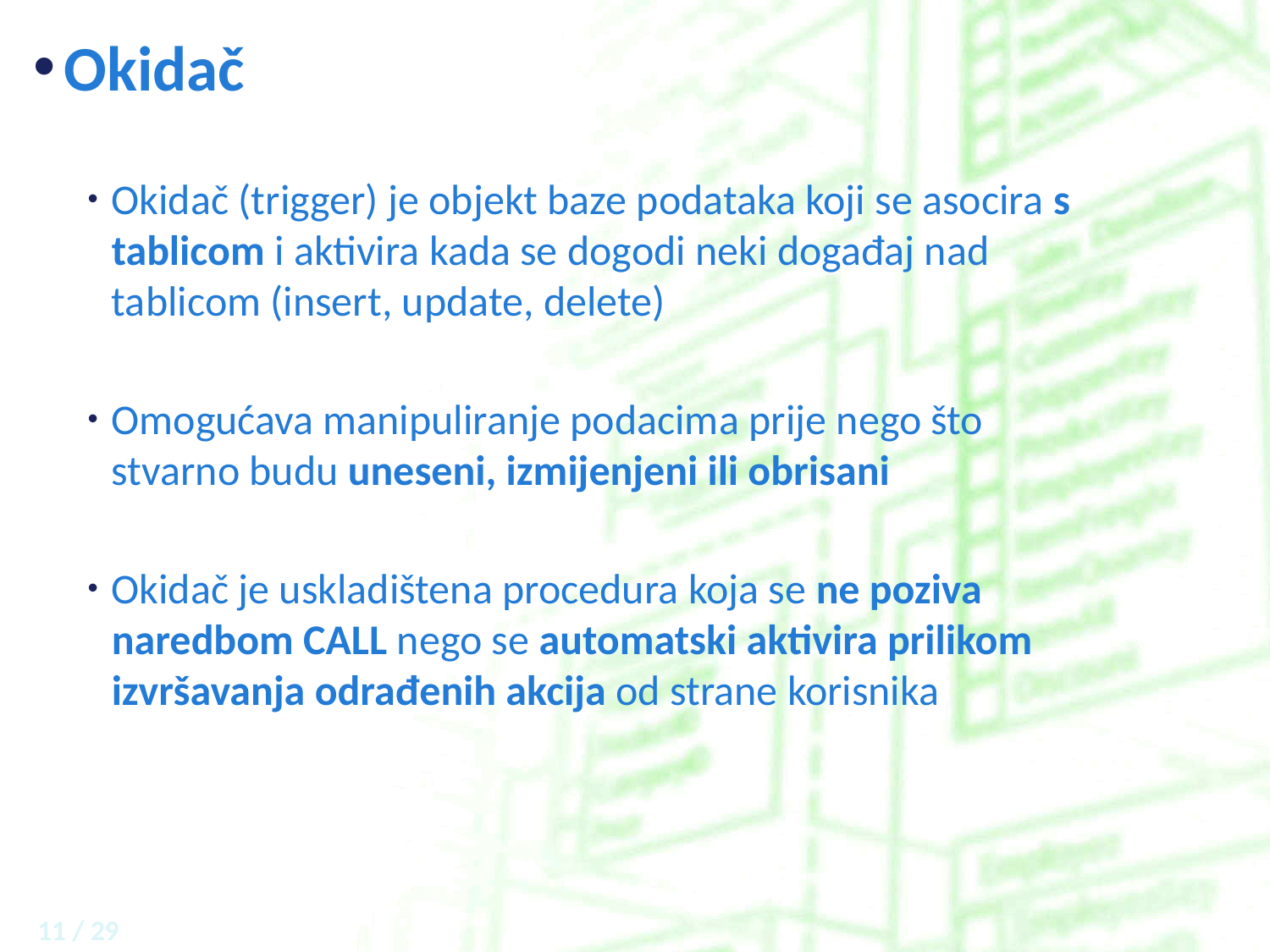

# Okidač
Okidač (trigger) je objekt baze podataka koji se asocira s tablicom i aktivira kada se dogodi neki događaj nad tablicom (insert, update, delete)

Omogućava manipuliranje podacima prije nego što stvarno budu uneseni, izmijenjeni ili obrisani

Okidač je uskladištena procedura koja se ne poziva naredbom CALL nego se automatski aktivira prilikom izvršavanja odrađenih akcija od strane korisnika